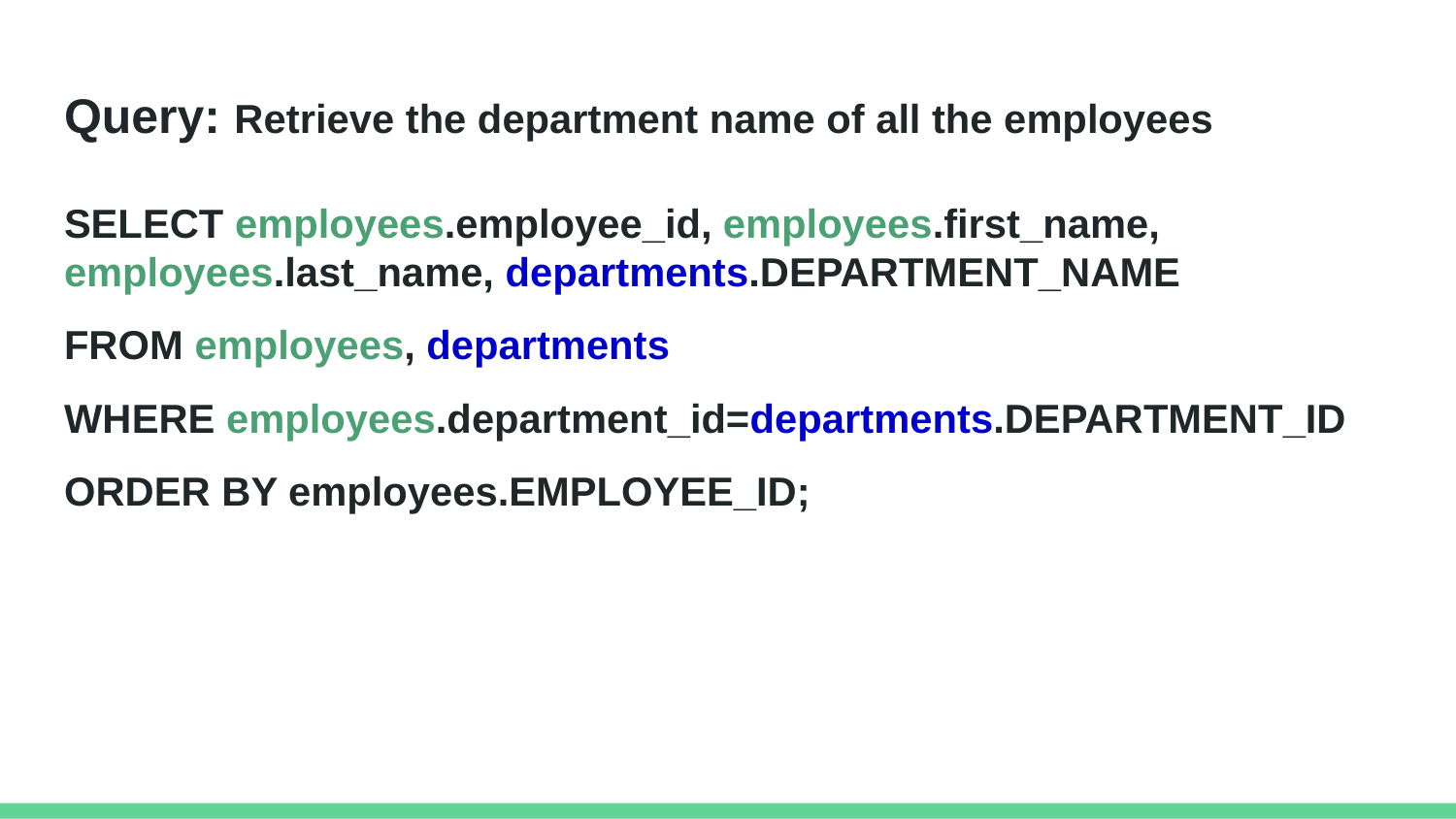

# Query: Retrieve the department name of all the employees

SELECT employees.employee_id, employees.first_name, employees.last_name, departments.DEPARTMENT_NAME
FROM employees, departments
WHERE employees.department_id=departments.DEPARTMENT_ID
ORDER BY employees.EMPLOYEE_ID;